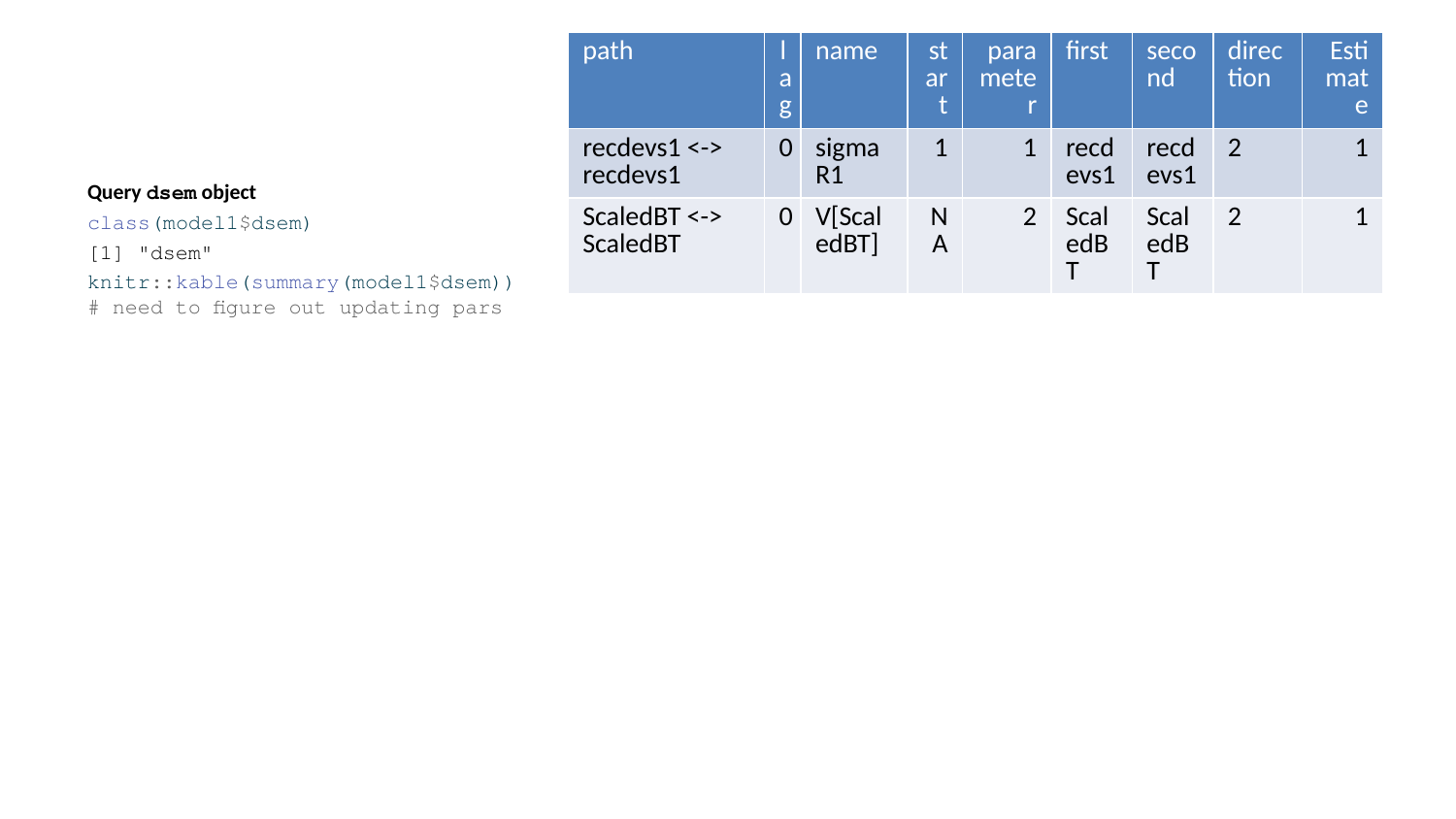

| path | lag | name | start | parameter | first | second | direction | Estimate |
| --- | --- | --- | --- | --- | --- | --- | --- | --- |
| recdevs1 <-> recdevs1 | 0 | sigmaR1 | 1 | 1 | recdevs1 | recdevs1 | 2 | 1 |
| ScaledBT <-> ScaledBT | 0 | V[ScaledBT] | NA | 2 | ScaledBT | ScaledBT | 2 | 1 |
Query dsem object
class(model1$dsem)
[1] "dsem"
knitr::kable(summary(model1$dsem)) # need to figure out updating pars